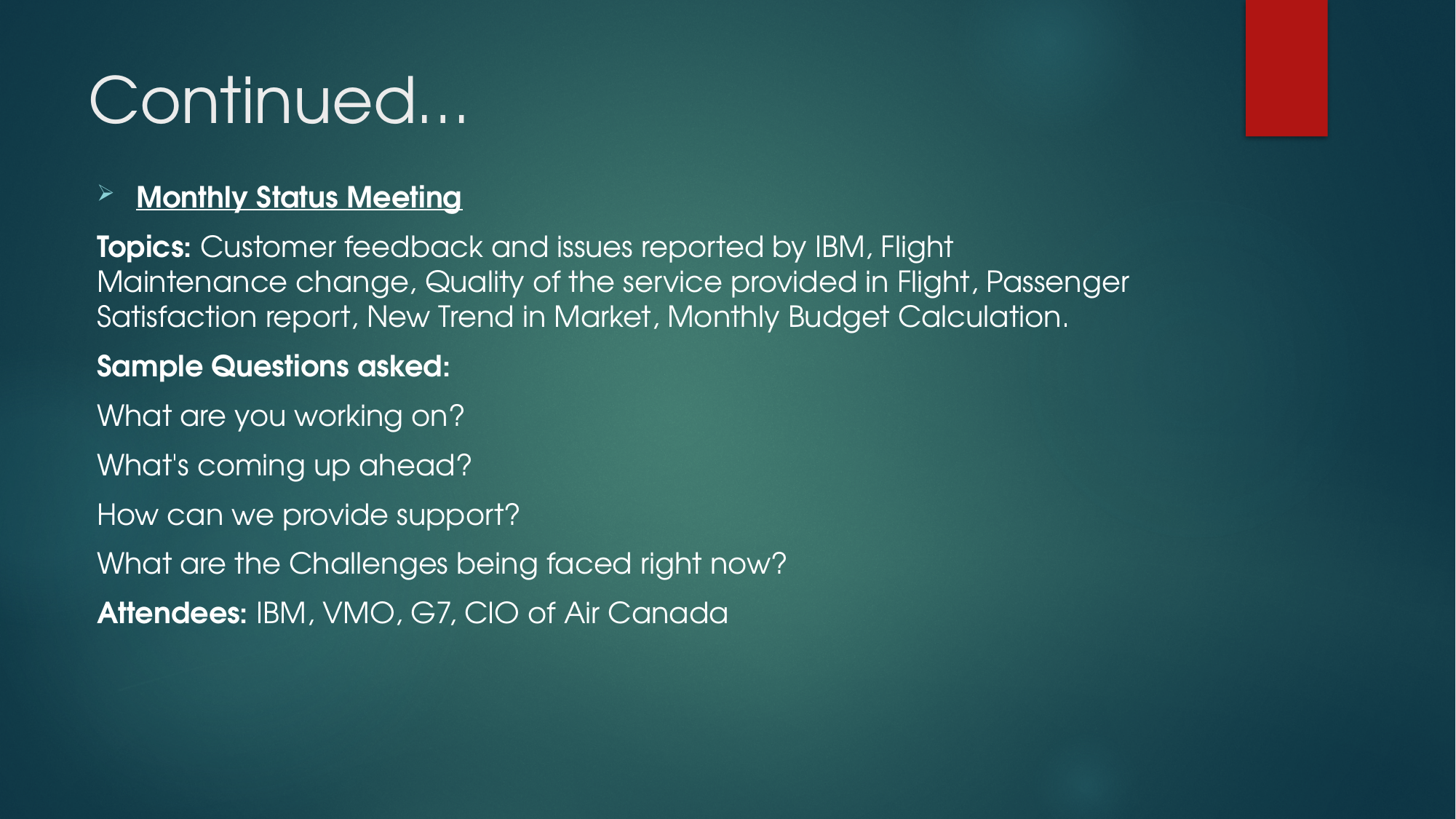

# Continued…
Monthly Status Meeting
Topics: Customer feedback and issues reported by IBM, Flight Maintenance change, Quality of the service provided in Flight, Passenger Satisfaction report, New Trend in Market, Monthly Budget Calculation.
Sample Questions asked:
What are you working on?
What's coming up ahead?
How can we provide support?
What are the Challenges being faced right now?
Attendees: IBM, VMO, G7, CIO of Air Canada